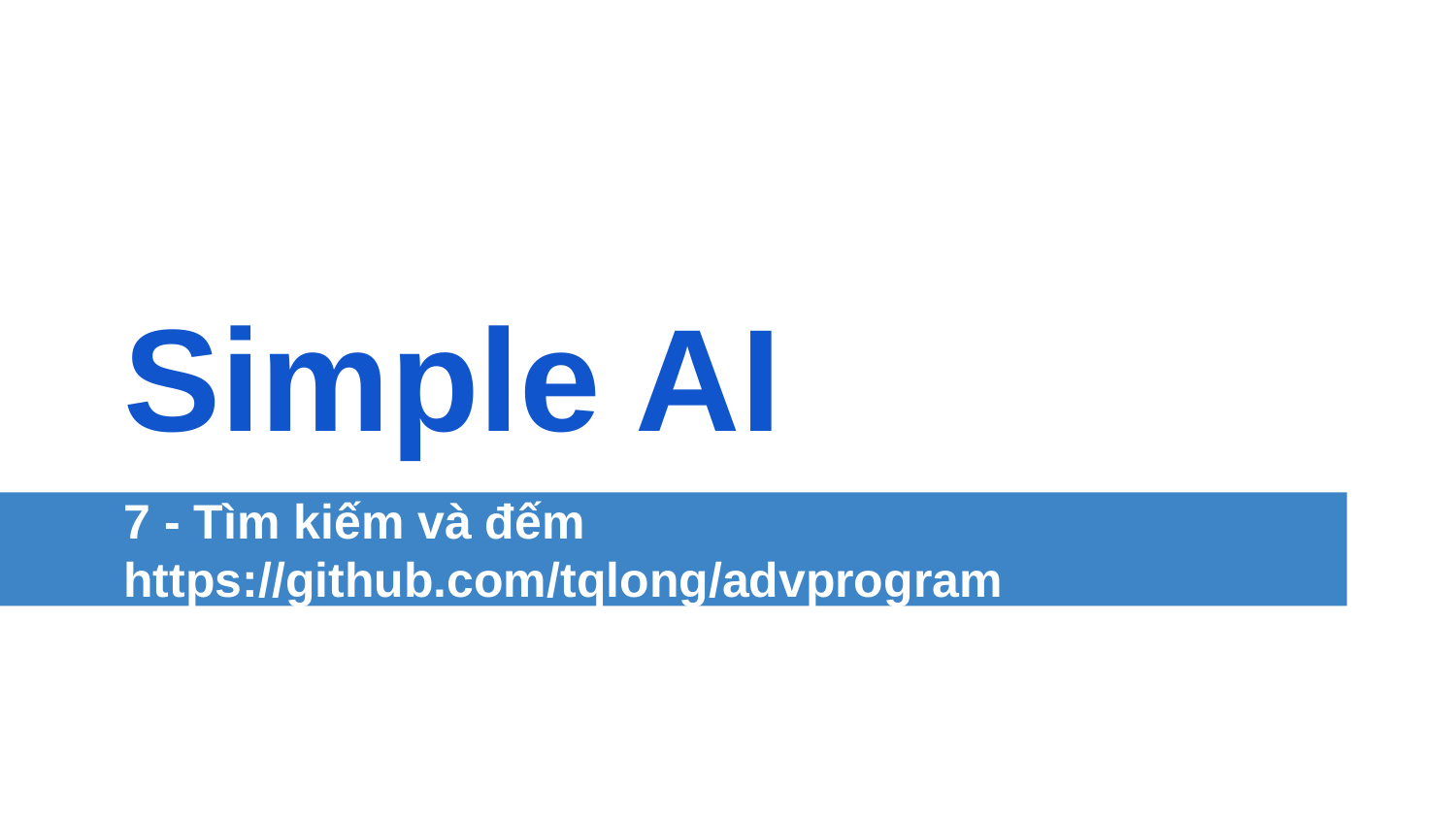

# Simple AI
7 - Tìm kiếm và đếm
https://github.com/tqlong/advprogram